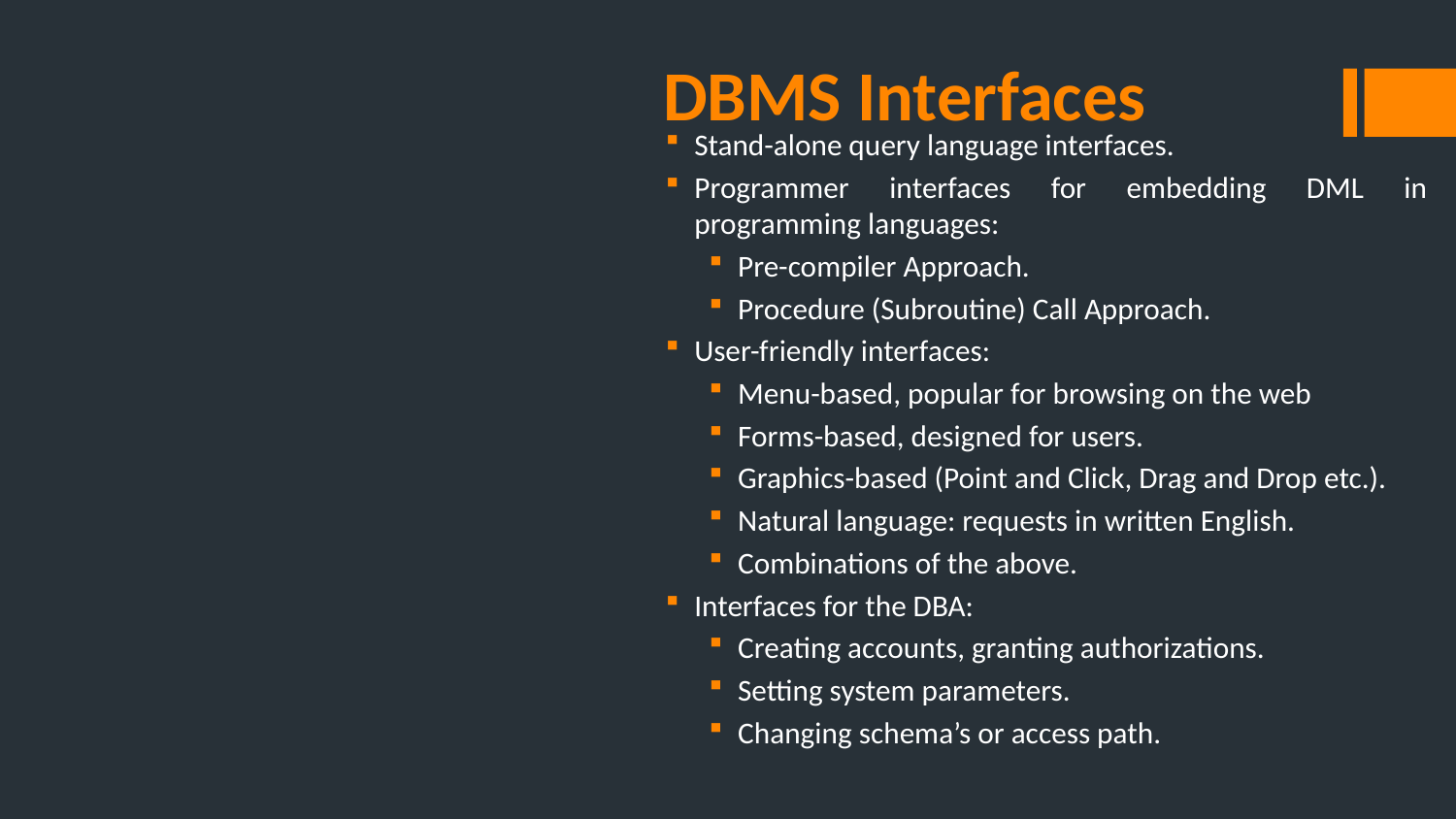

# DBMS Interfaces
Stand-alone query language interfaces.
Programmer interfaces for embedding DML in programming languages:
Pre-compiler Approach.
Procedure (Subroutine) Call Approach.
User-friendly interfaces:
Menu-based, popular for browsing on the web
Forms-based, designed for users.
Graphics-based (Point and Click, Drag and Drop etc.).
Natural language: requests in written English.
Combinations of the above.
Interfaces for the DBA:
Creating accounts, granting authorizations.
Setting system parameters.
Changing schema’s or access path.